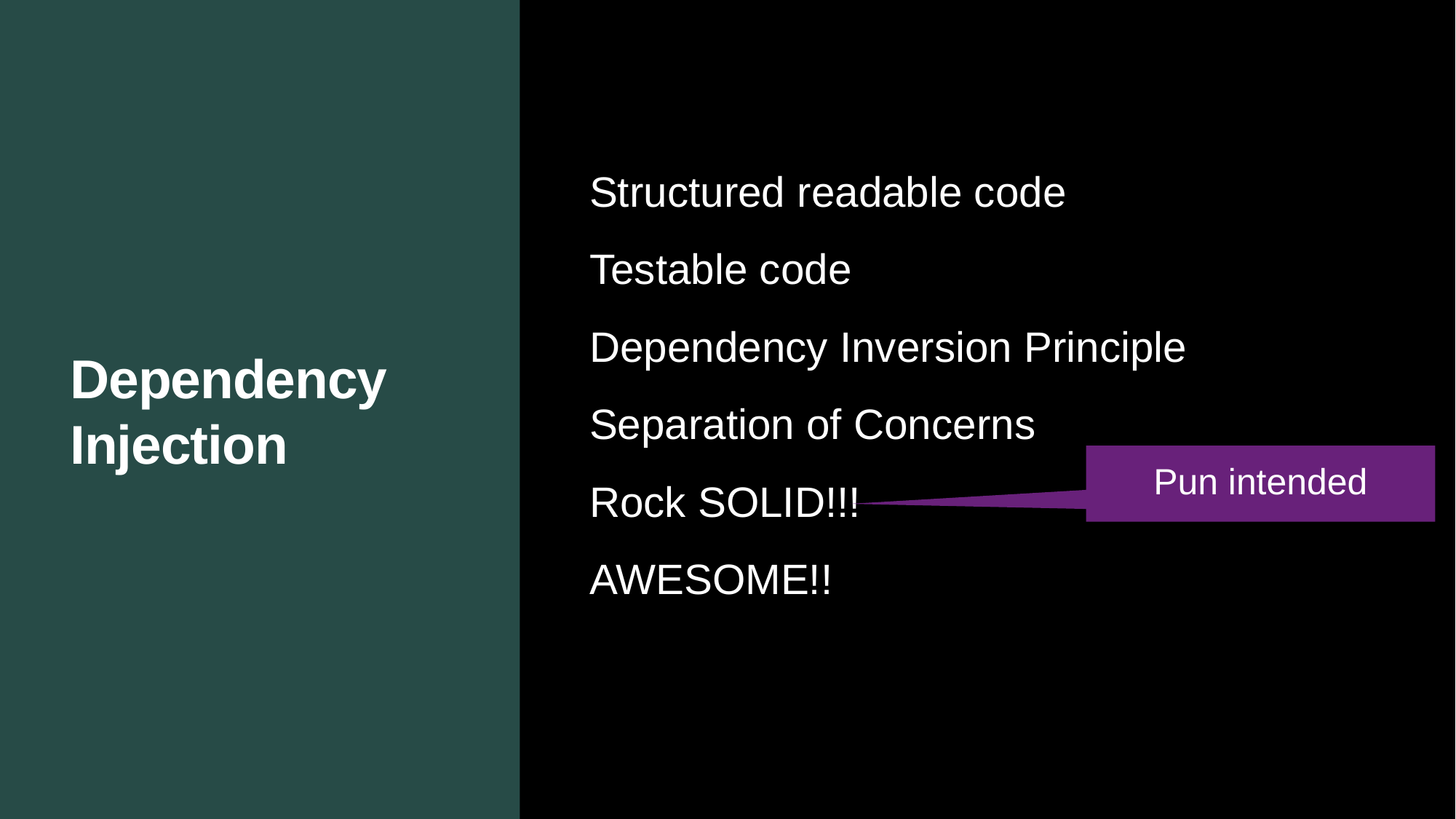

# Dependency Injection
Structured readable code
Testable code
Dependency Inversion Principle
Separation of Concerns
Rock SOLID!!!
AWESOME!!
Pun intended